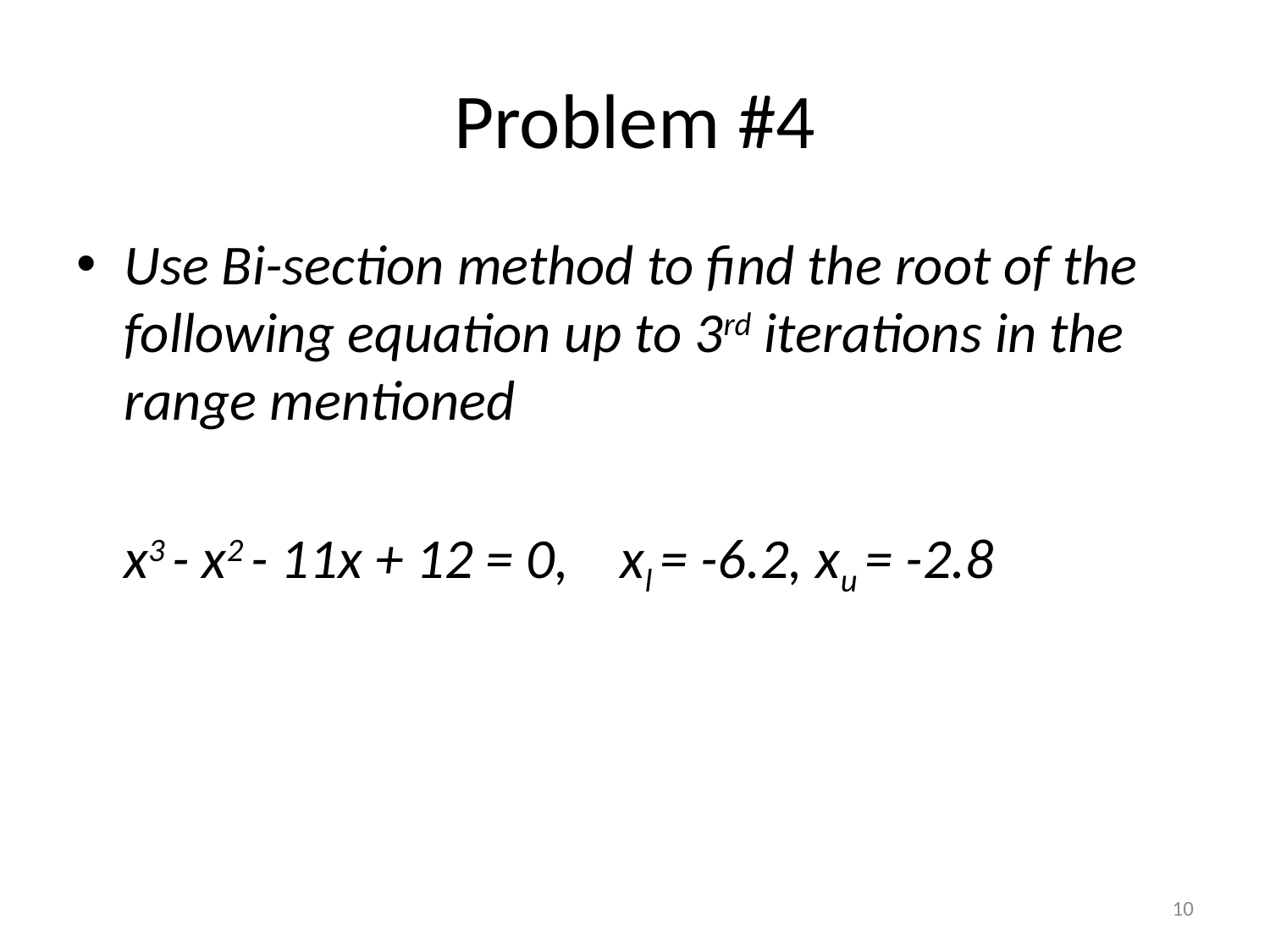

# Problem #4
Use Bi-section method to find the root of the following equation up to 3rd iterations in the range mentioned

	x3 - x2 - 11x + 12 = 0,    xl = -6.2, xu = -2.8

10